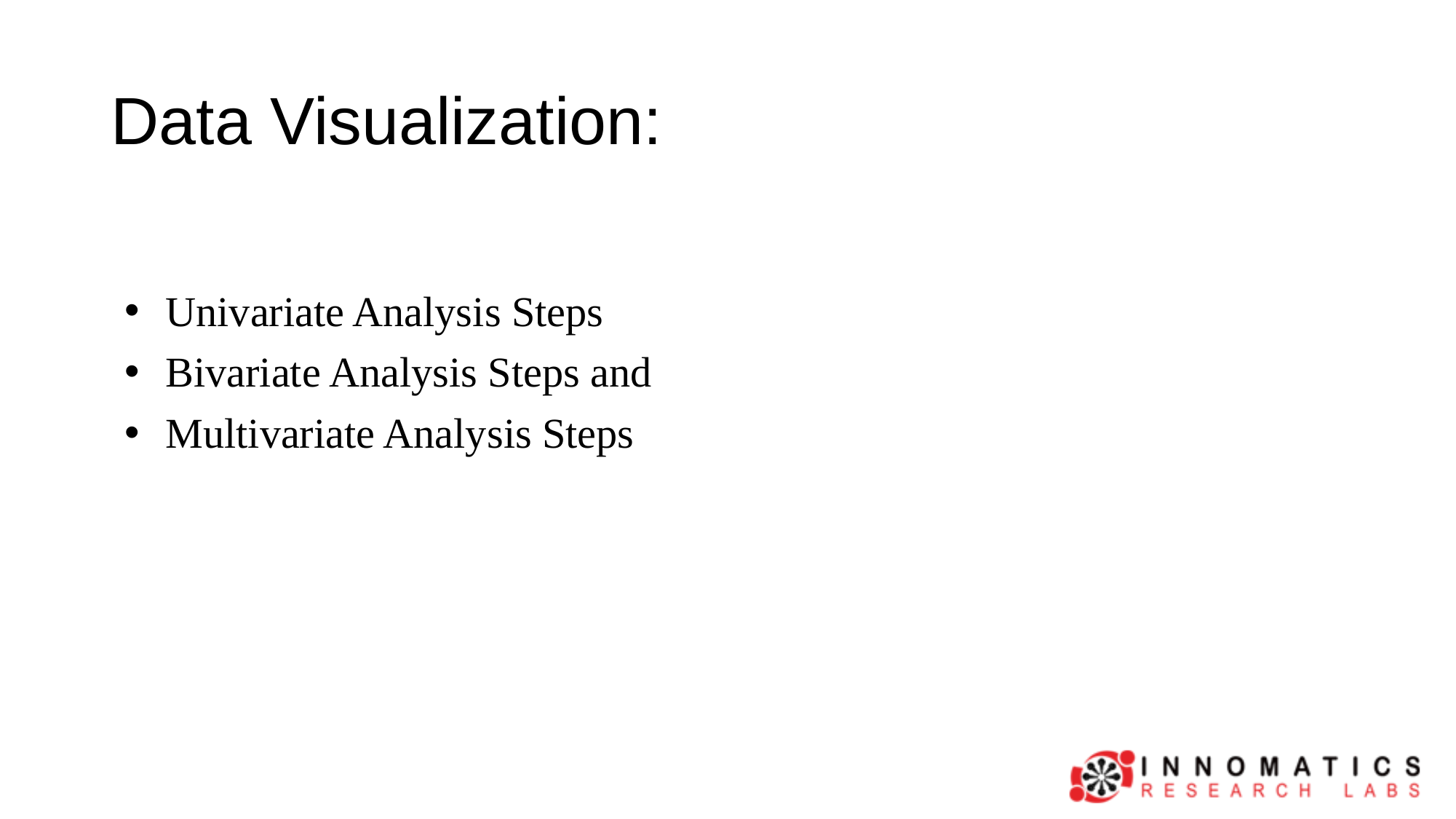

# Data Visualization:

Univariate Analysis Steps
Bivariate Analysis Steps and
Multivariate Analysis Steps